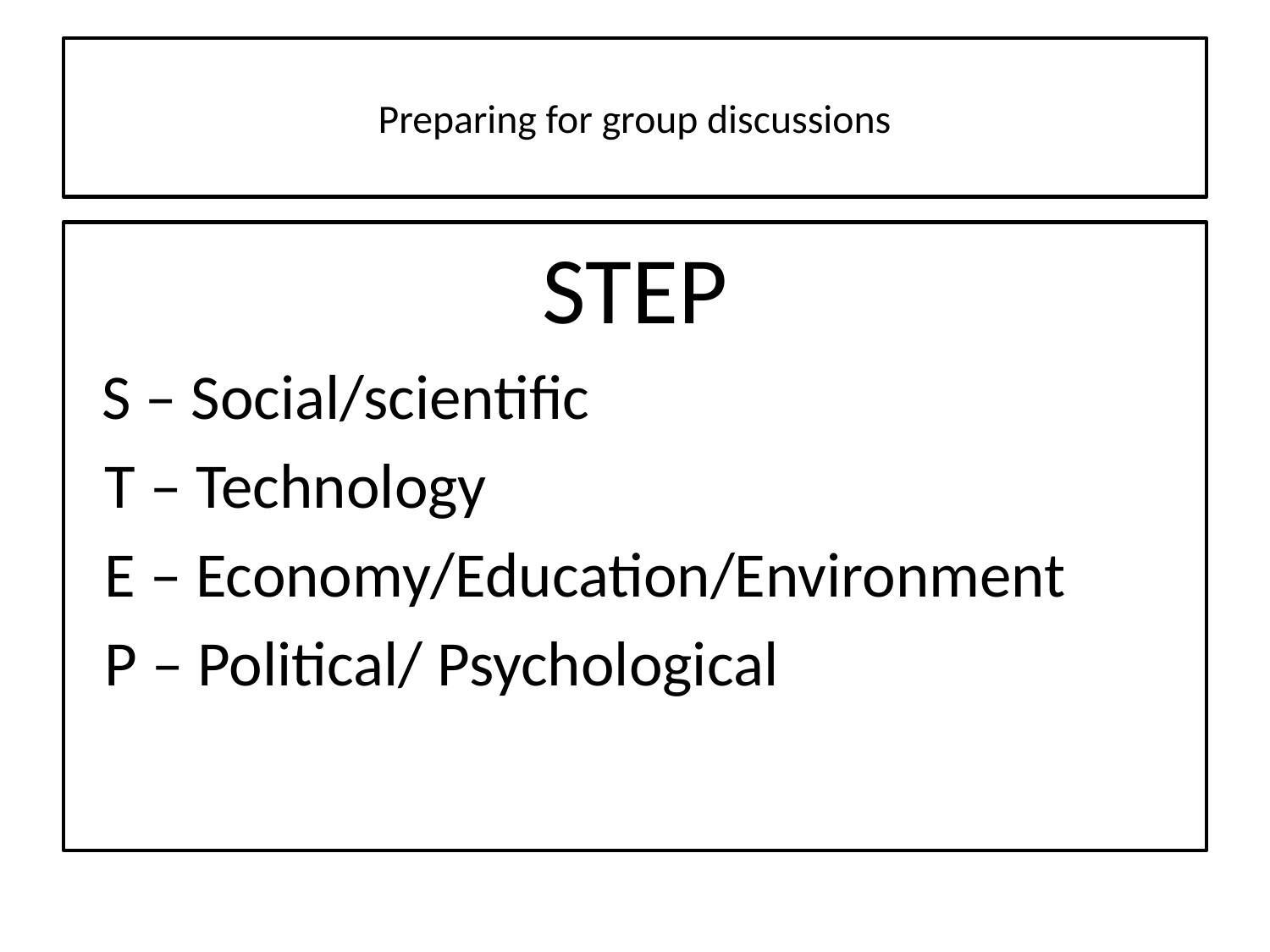

# Preparing for group discussions
STEP
  S – Social/scientific
  T – Technology
  E – Economy/Education/Environment
  P – Political/ Psychological